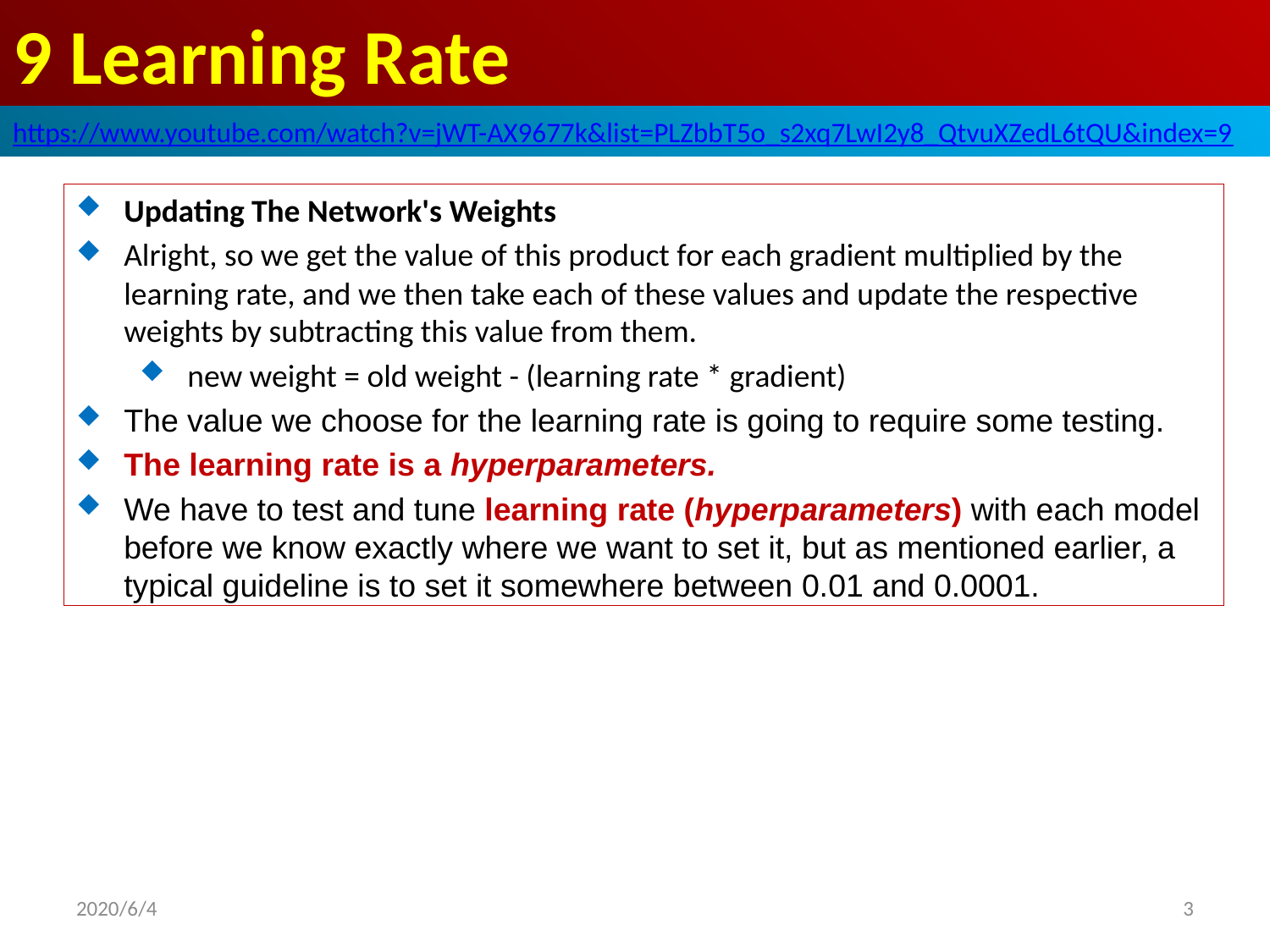

# 9 Learning Rate
https://www.youtube.com/watch?v=jWT-AX9677k&list=PLZbbT5o_s2xq7LwI2y8_QtvuXZedL6tQU&index=9
Updating The Network's Weights
Alright, so we get the value of this product for each gradient multiplied by the learning rate, and we then take each of these values and update the respective weights by subtracting this value from them.
new weight = old weight - (learning rate * gradient)
The value we choose for the learning rate is going to require some testing.
The learning rate is a hyperparameters.
We have to test and tune learning rate (hyperparameters) with each model before we know exactly where we want to set it, but as mentioned earlier, a typical guideline is to set it somewhere between 0.01 and 0.0001.

2020/6/4
3